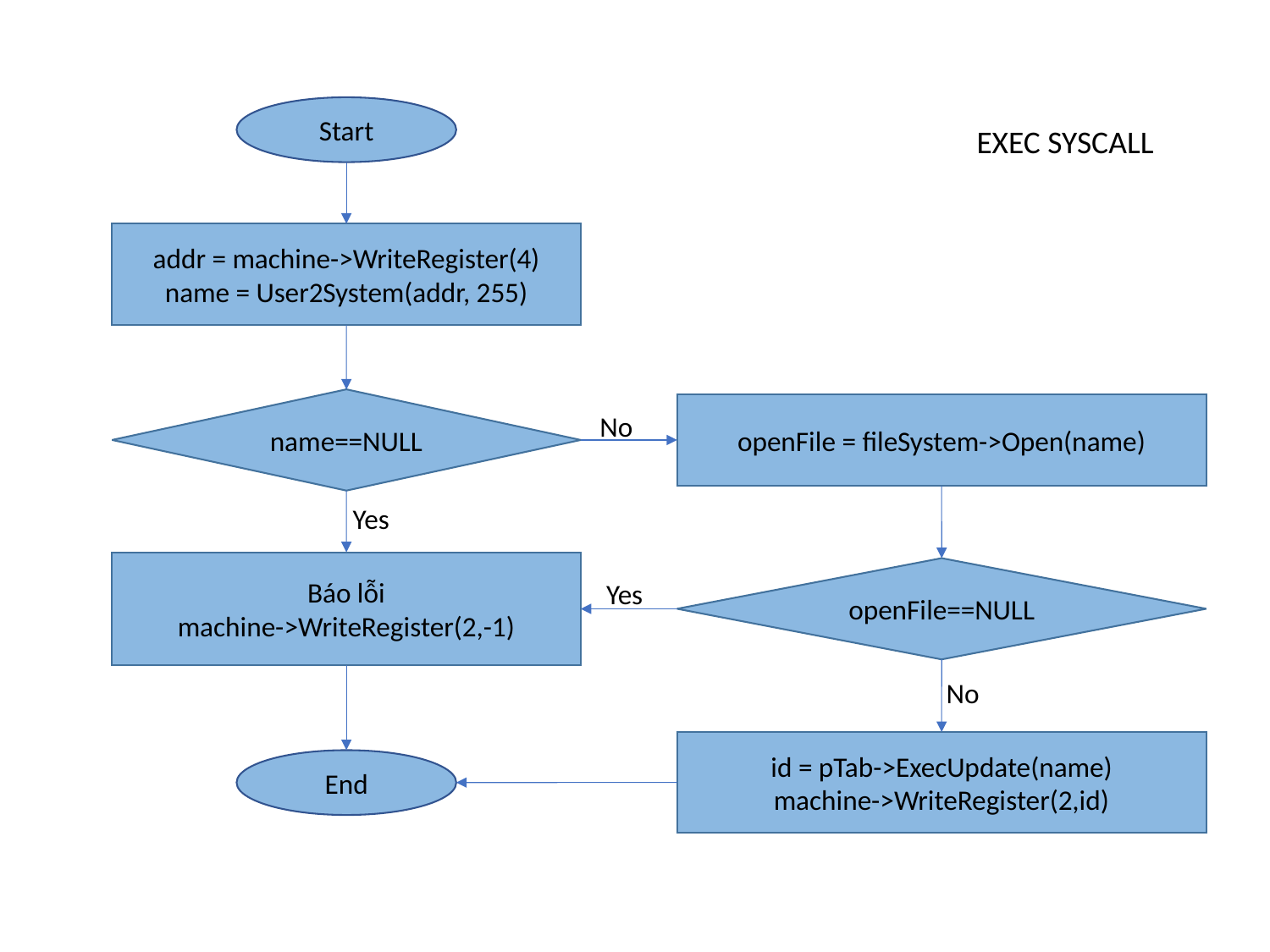

Start
EXEC SYSCALL
addr = machine->WriteRegister(4)
name = User2System(addr, 255)
name==NULL
openFile = fileSystem->Open(name)
No
Yes
Báo lỗi
machine->WriteRegister(2,-1)
openFile==NULL
Yes
No
id = pTab->ExecUpdate(name)
machine->WriteRegister(2,id)
End